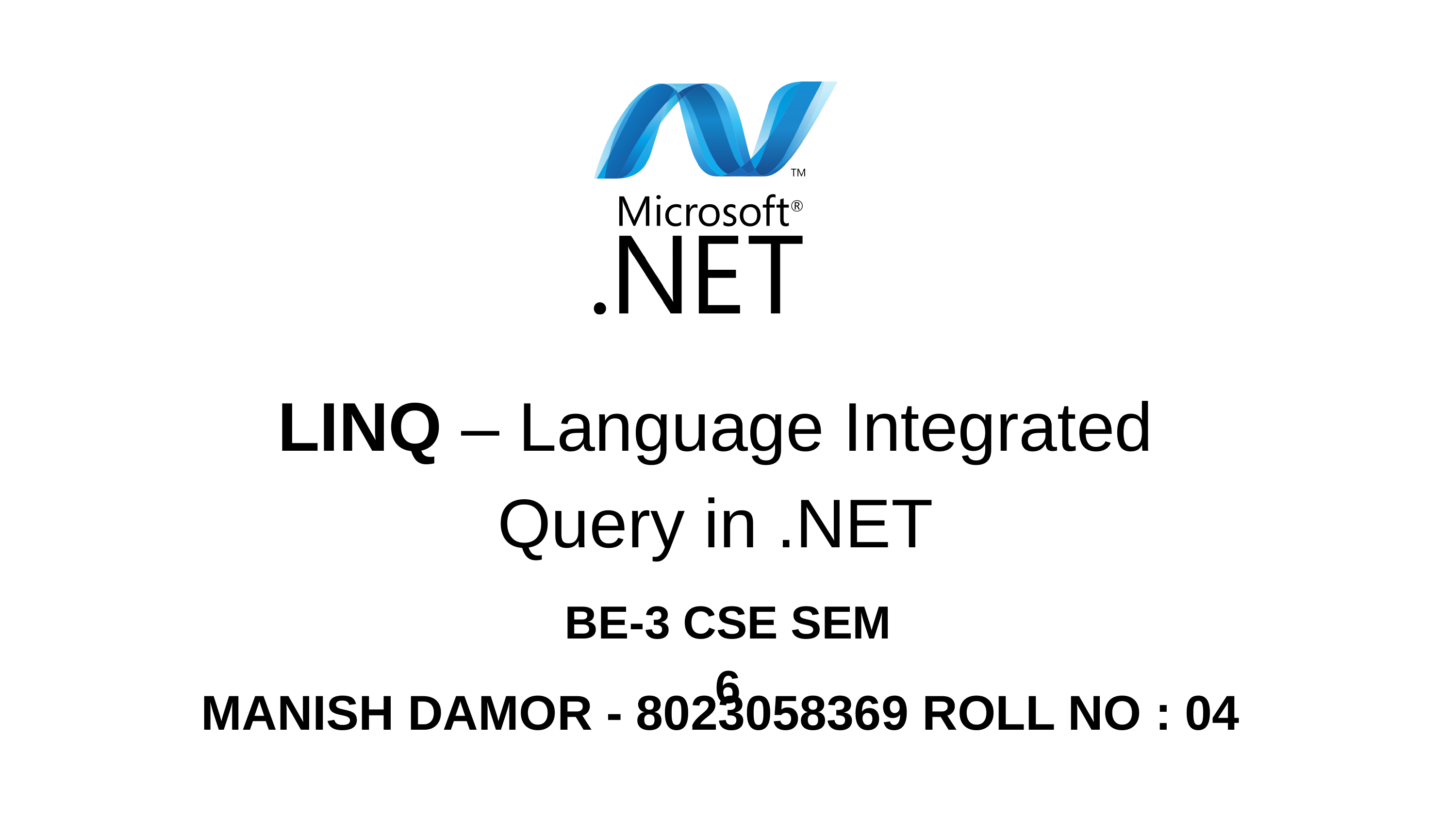

LINQ – Language Integrated Query in .NET
BE-3 CSE SEM 6
MANISH DAMOR - 8023058369 ROLL NO : 04